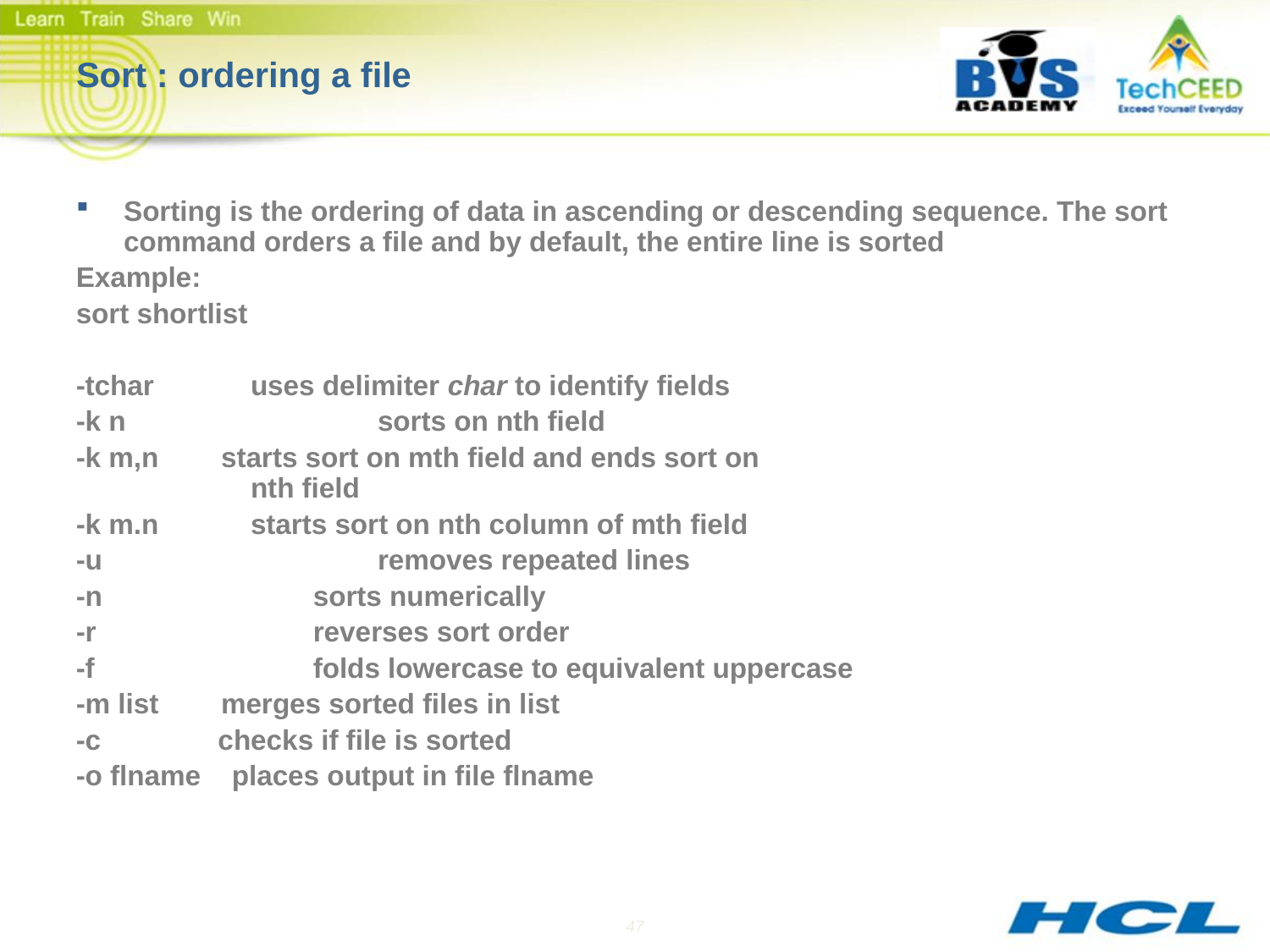

# Sort : ordering a file
Sorting is the ordering of data in ascending or descending sequence. The sort command orders a file and by default, the entire line is sorted
Example:
sort shortlist

-tchar 	uses delimiter char to identify fields
-k n 		sorts on nth field
-k m,n        starts sort on mth field and ends sort on 				nth field
-k m.n	starts sort on nth column of mth field
-u			removes repeated lines
-n		        sorts numerically
-r		        reverses sort order
-f		        folds lowercase to equivalent uppercase
-m list        merges sorted files in list
-c               checks if file is sorted
-o flname    places output in file flname

47